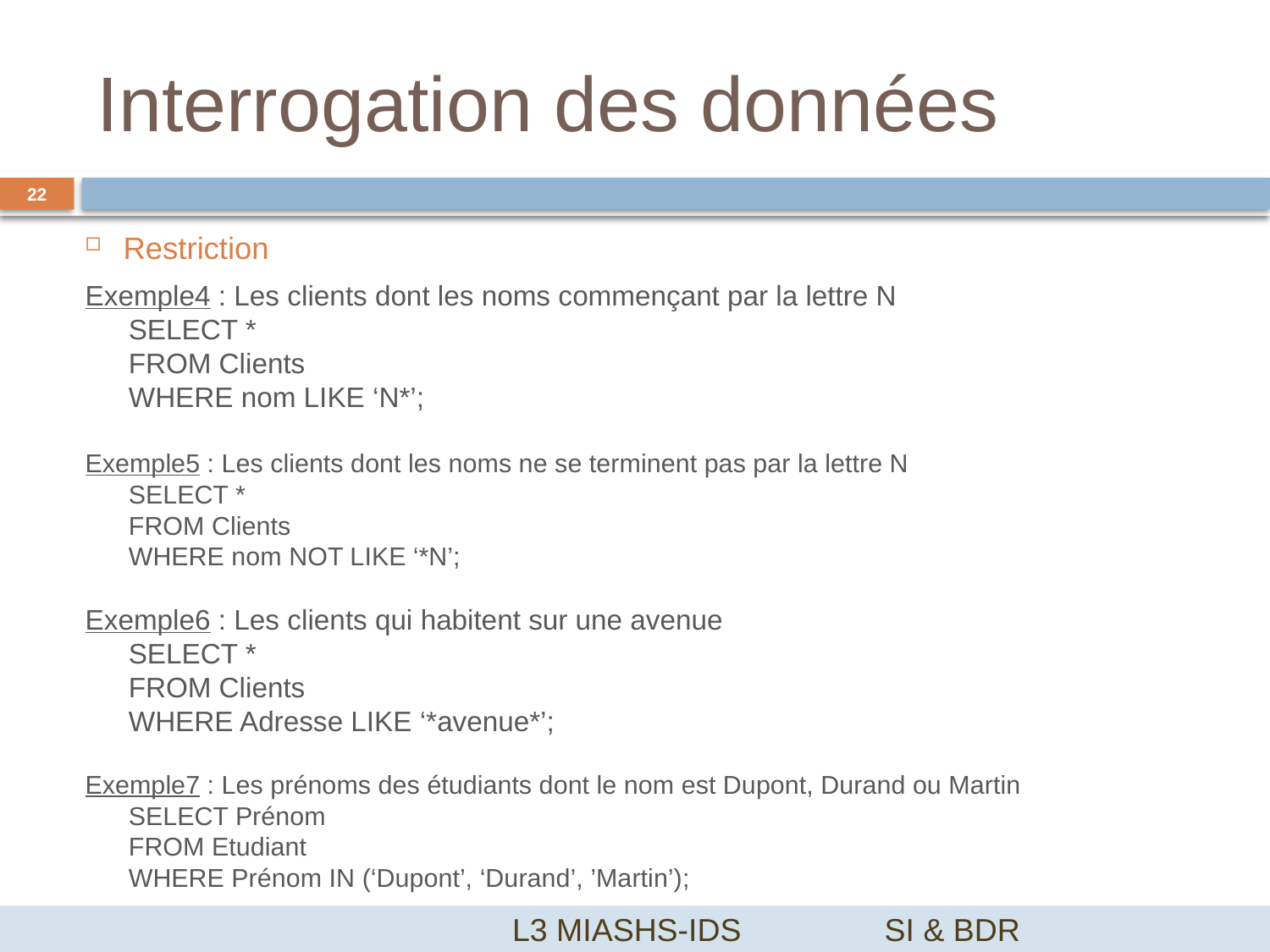

# Interrogation des données
22
Restriction
Exemple4 : Les clients dont les noms commençant par la lettre N
SELECT *
FROM Clients
WHERE nom LIKE ‘N*’;

Exemple5 : Les clients dont les noms ne se terminent pas par la lettre N
SELECT *
FROM Clients
WHERE nom NOT LIKE ‘*N’;

Exemple6 : Les clients qui habitent sur une avenue
SELECT *
FROM Clients
WHERE Adresse LIKE ‘*avenue*’;

Exemple7 : Les prénoms des étudiants dont le nom est Dupont, Durand ou Martin
SELECT Prénom
FROM Etudiant
WHERE Prénom IN (‘Dupont’, ‘Durand’, ’Martin’);
		 L3 MIASHS-IDS		SI & BDR